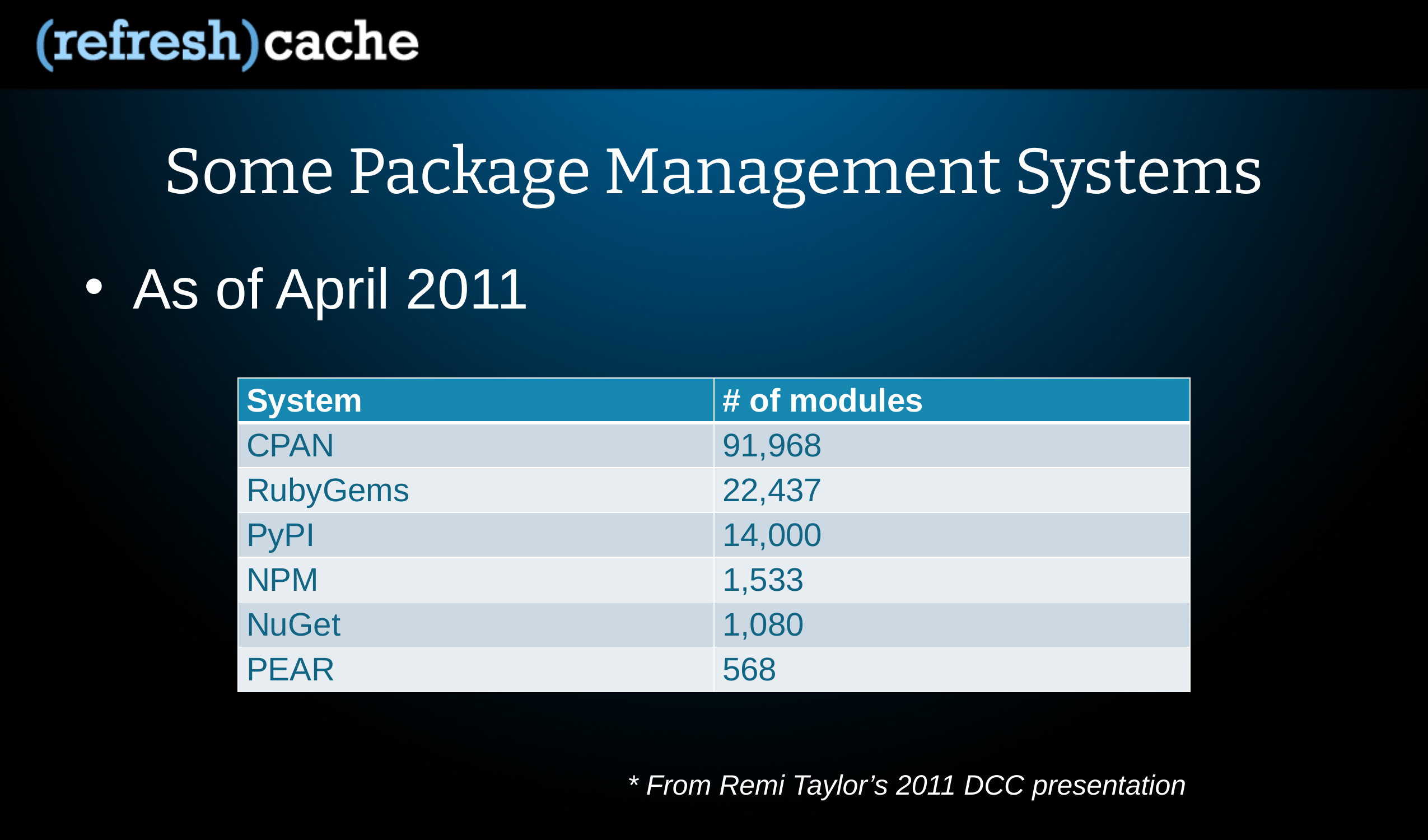

# Some Package Management Systems
As of April 2011
| System | # of modules |
| --- | --- |
| CPAN | 91,968 |
| RubyGems | 22,437 |
| PyPI | 14,000 |
| NPM | 1,533 |
| NuGet | 1,080 |
| PEAR | 568 |
* From Remi Taylor’s 2011 DCC presentation